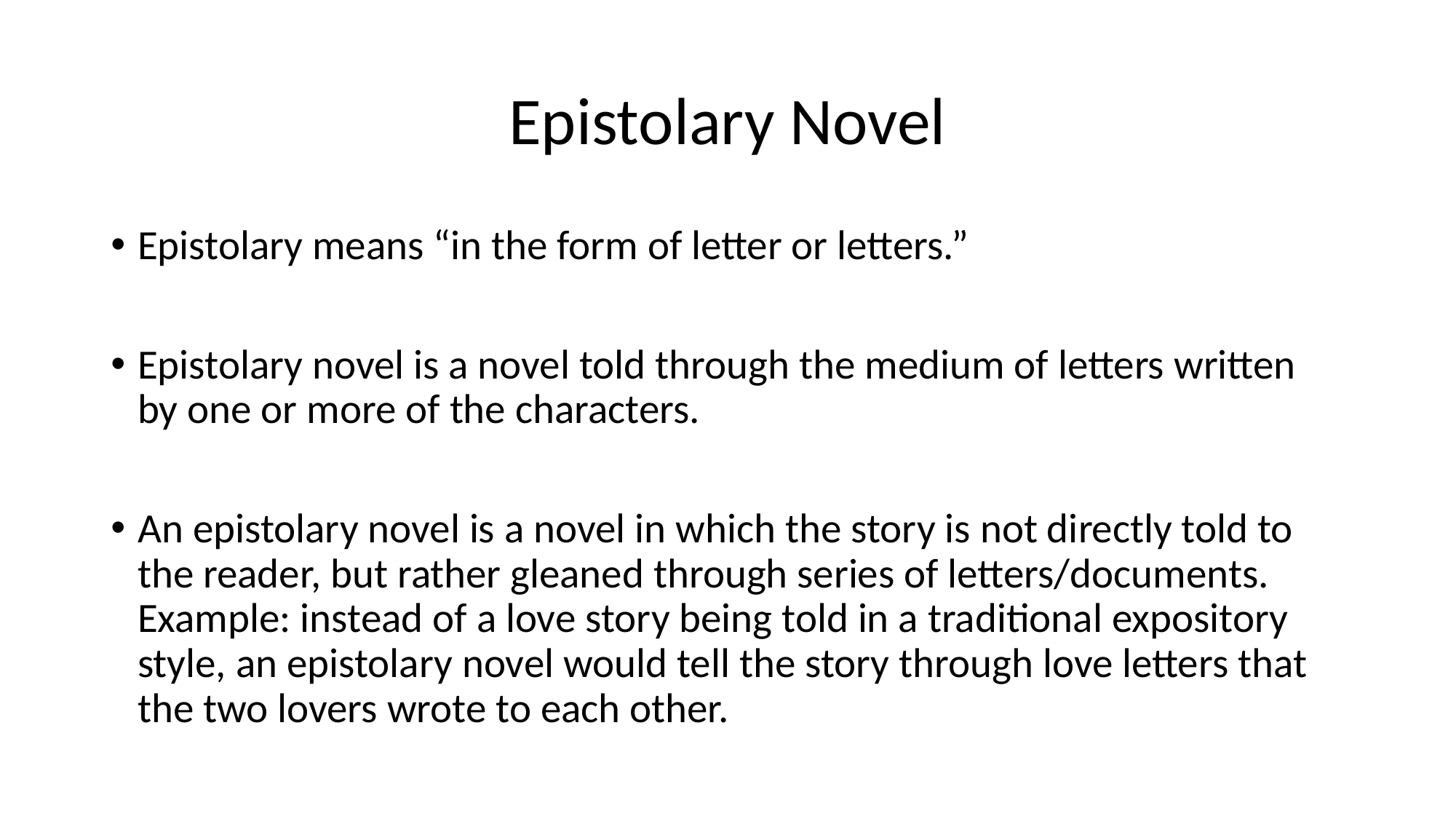

# Epistolary Novel
Epistolary means “in the form of letter or letters.”

Epistolary novel is a novel told through the medium of letters written by one or more of the characters.

An epistolary novel is a novel in which the story is not directly told to the reader, but rather gleaned through series of letters/documents. Example: instead of a love story being told in a traditional expository style, an epistolary novel would tell the story through love letters that the two lovers wrote to each other.